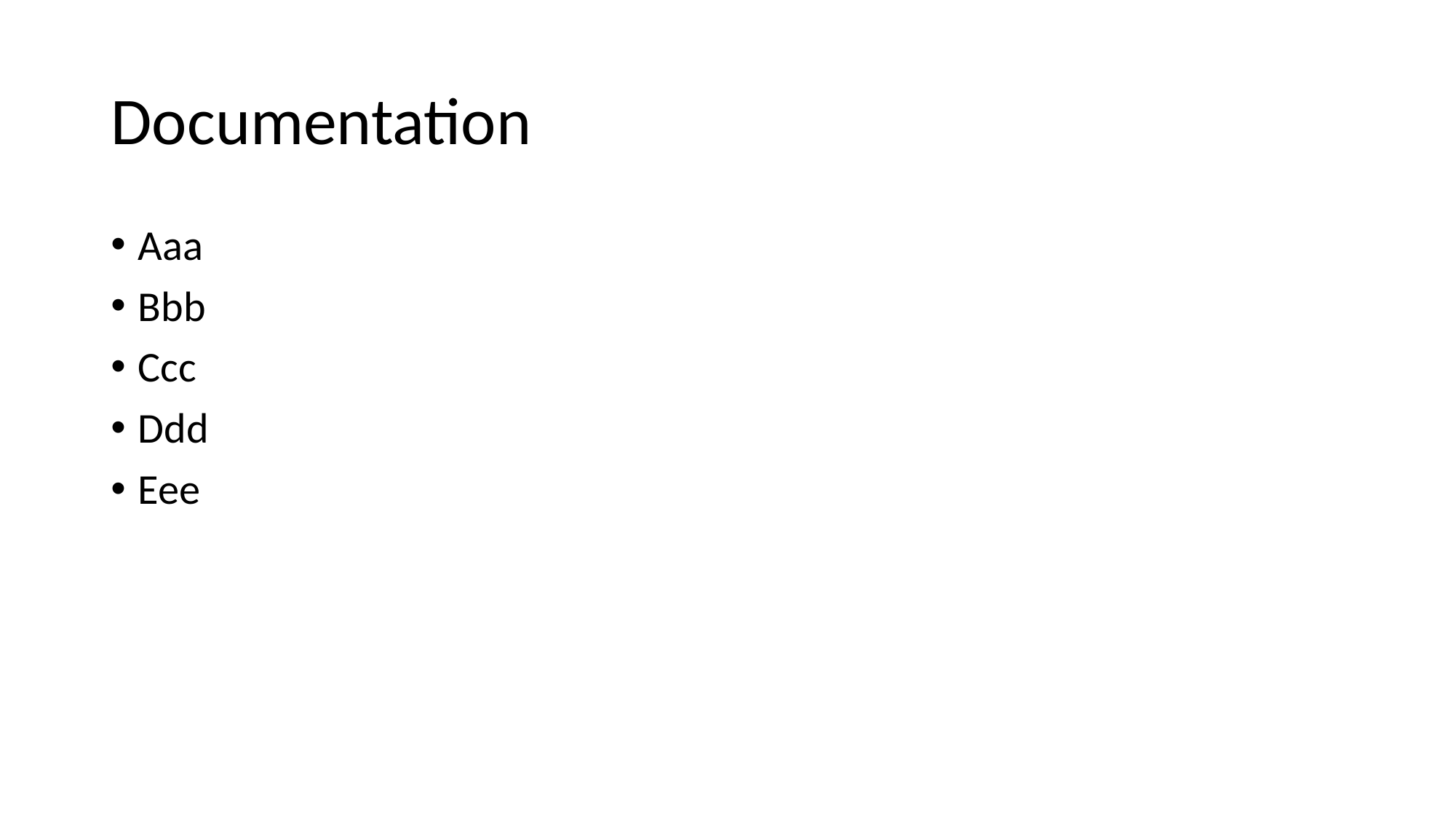

# Documentation
Aaa
Bbb
Ccc
Ddd
Eee